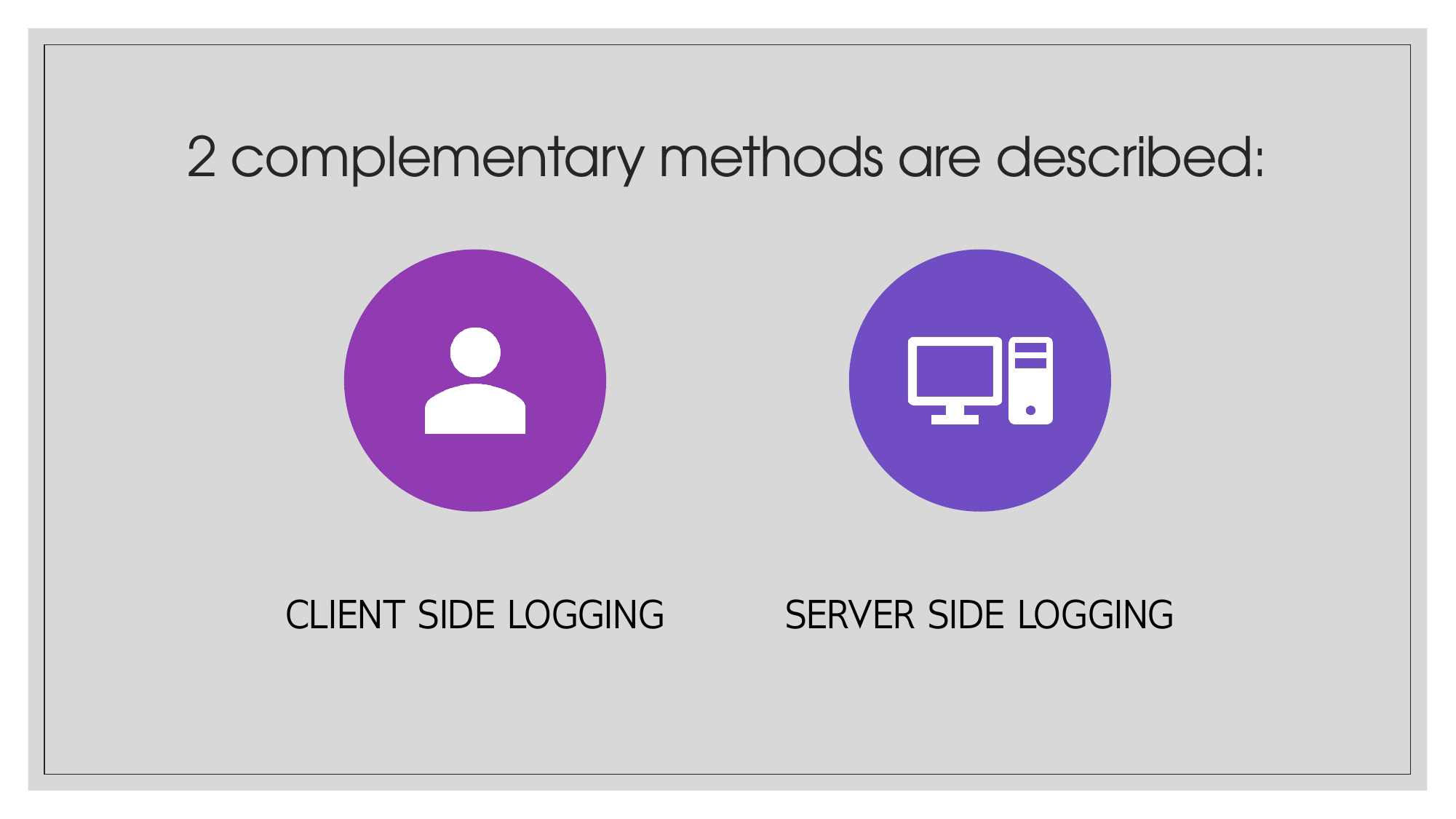

# 2 complementary methods are described:
ClIent SIde LoggIng
Server SIde LoggIng